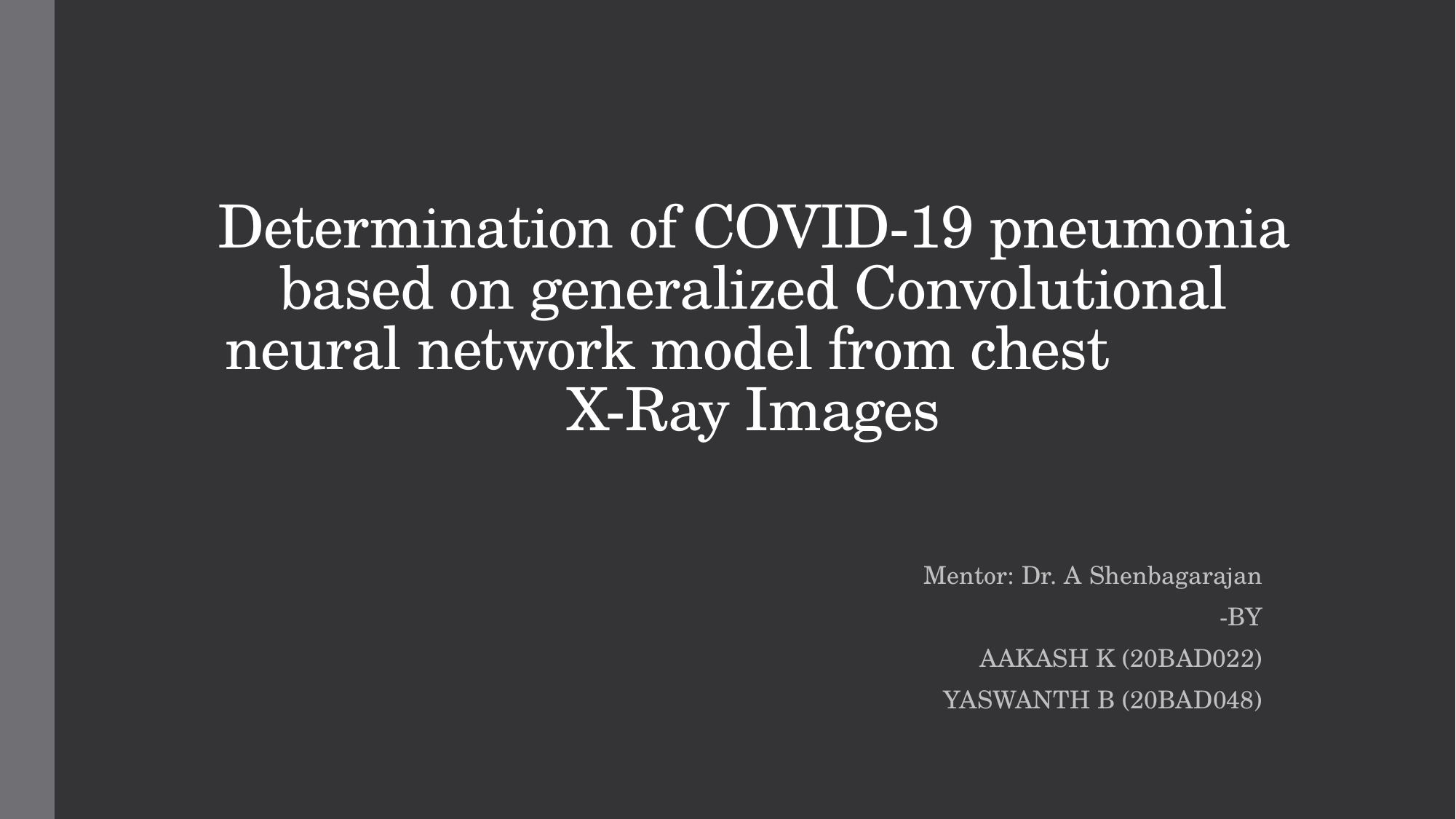

# Determination of COVID-19 pneumonia based on generalized Convolutional neural network model from chest            X-Ray Images

Mentor: Dr. A Shenbagarajan
-BY
AAKASH K (20BAD022)
YASWANTH B (20BAD048)